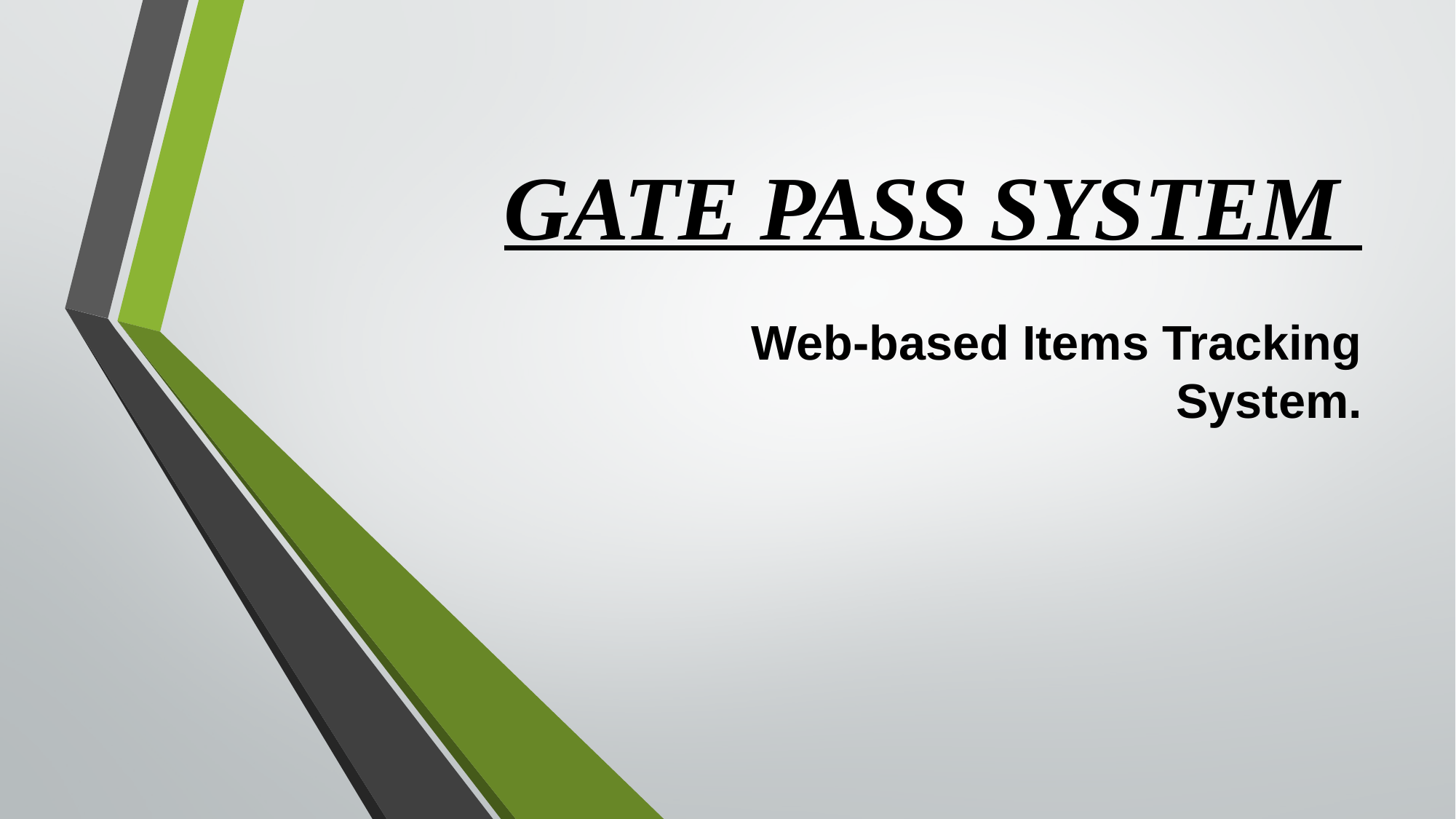

# GATE PASS SYSTEM
Web-based Items Tracking System.